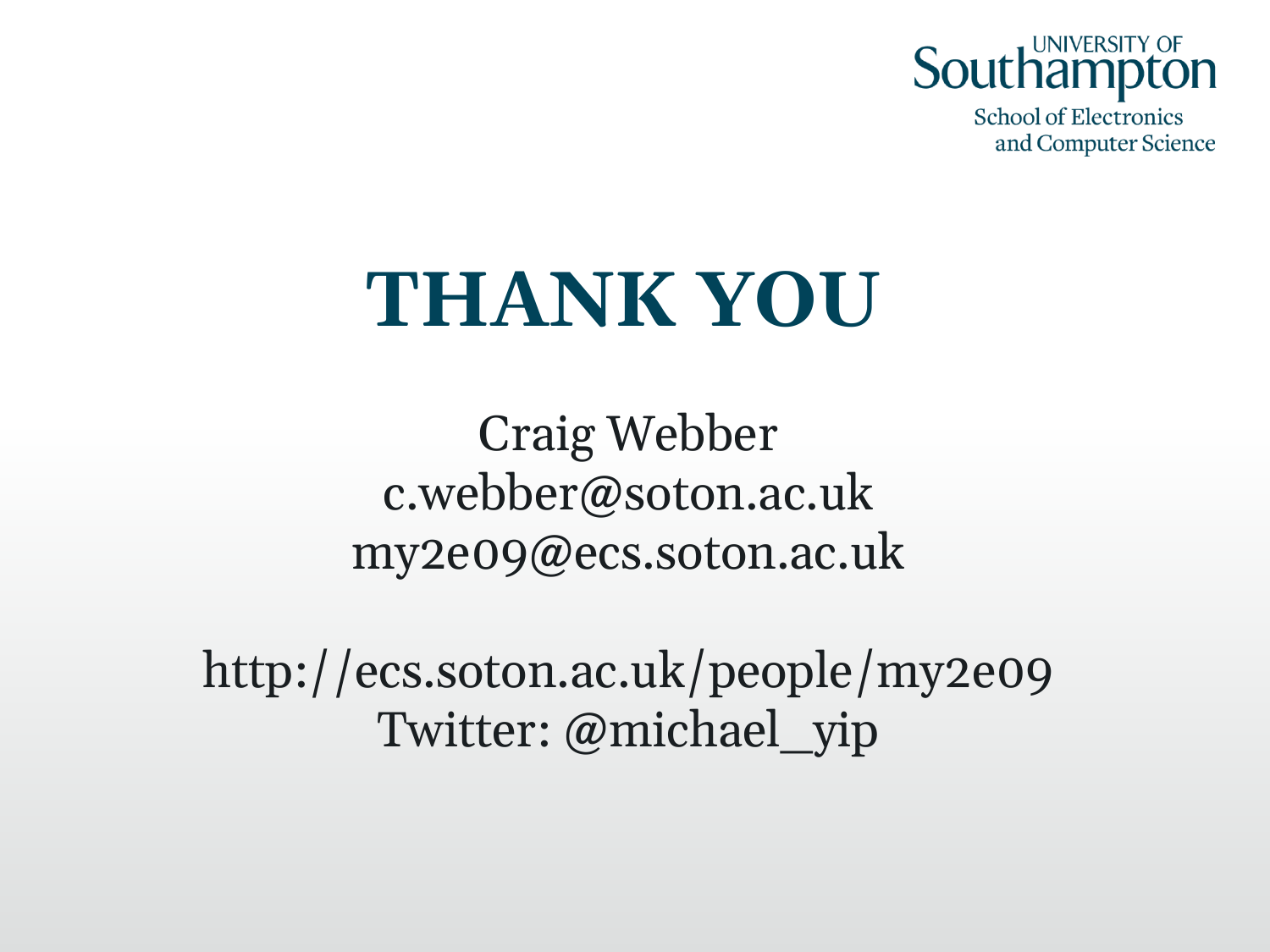

# THANK YOU Craig Webber c.webber@soton.ac.uk my2e09@ecs.soton.ac.uk http://ecs.soton.ac.uk/people/my2e09 Twitter: @michael_yip